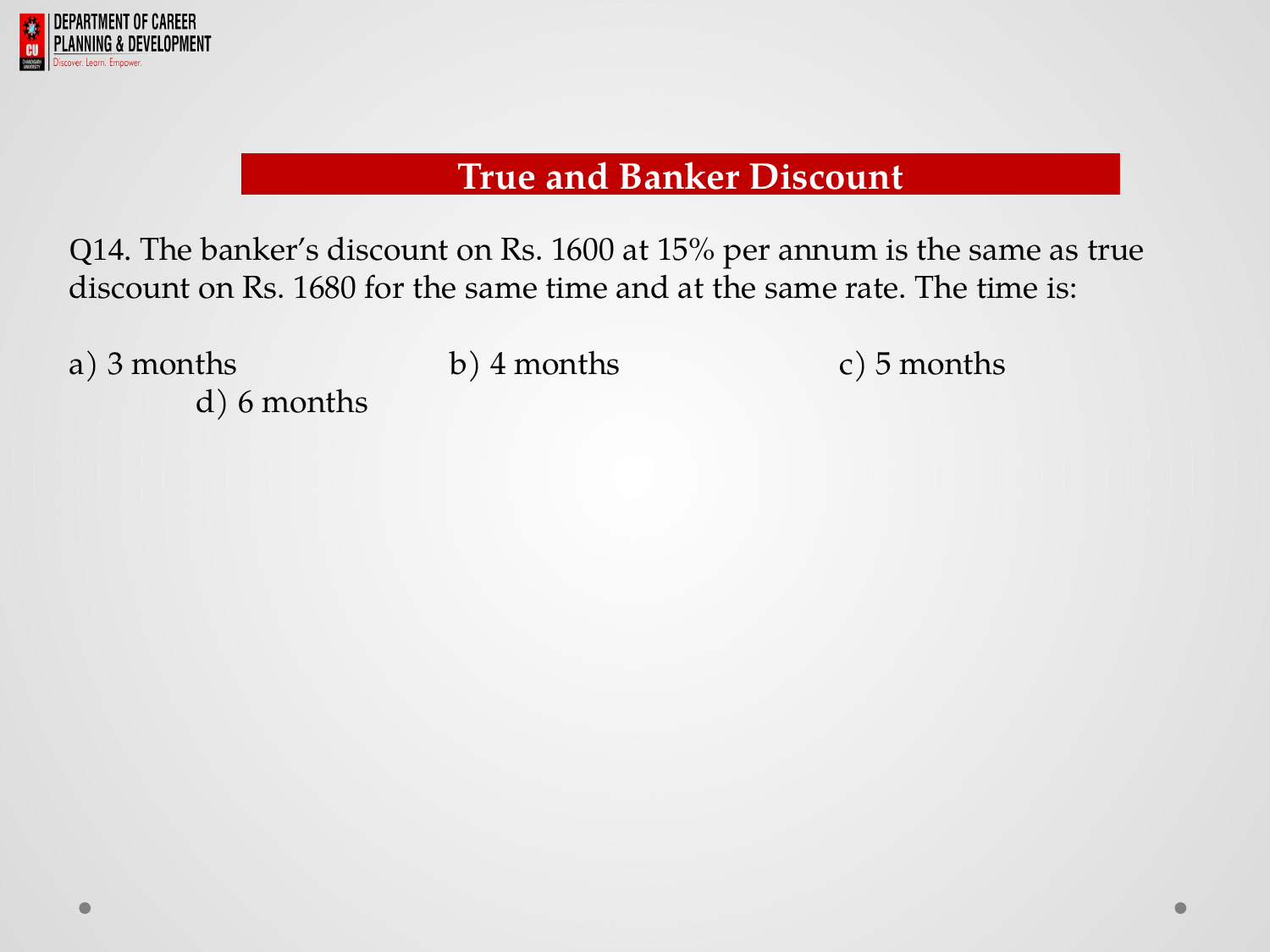

Directions
True and Banker Discount
Q14. The banker’s discount on Rs. 1600 at 15% per annum is the same as true discount on Rs. 1680 for the same time and at the same rate. The time is:
a) 3 months		b) 4 months		 c) 5 months		d) 6 months